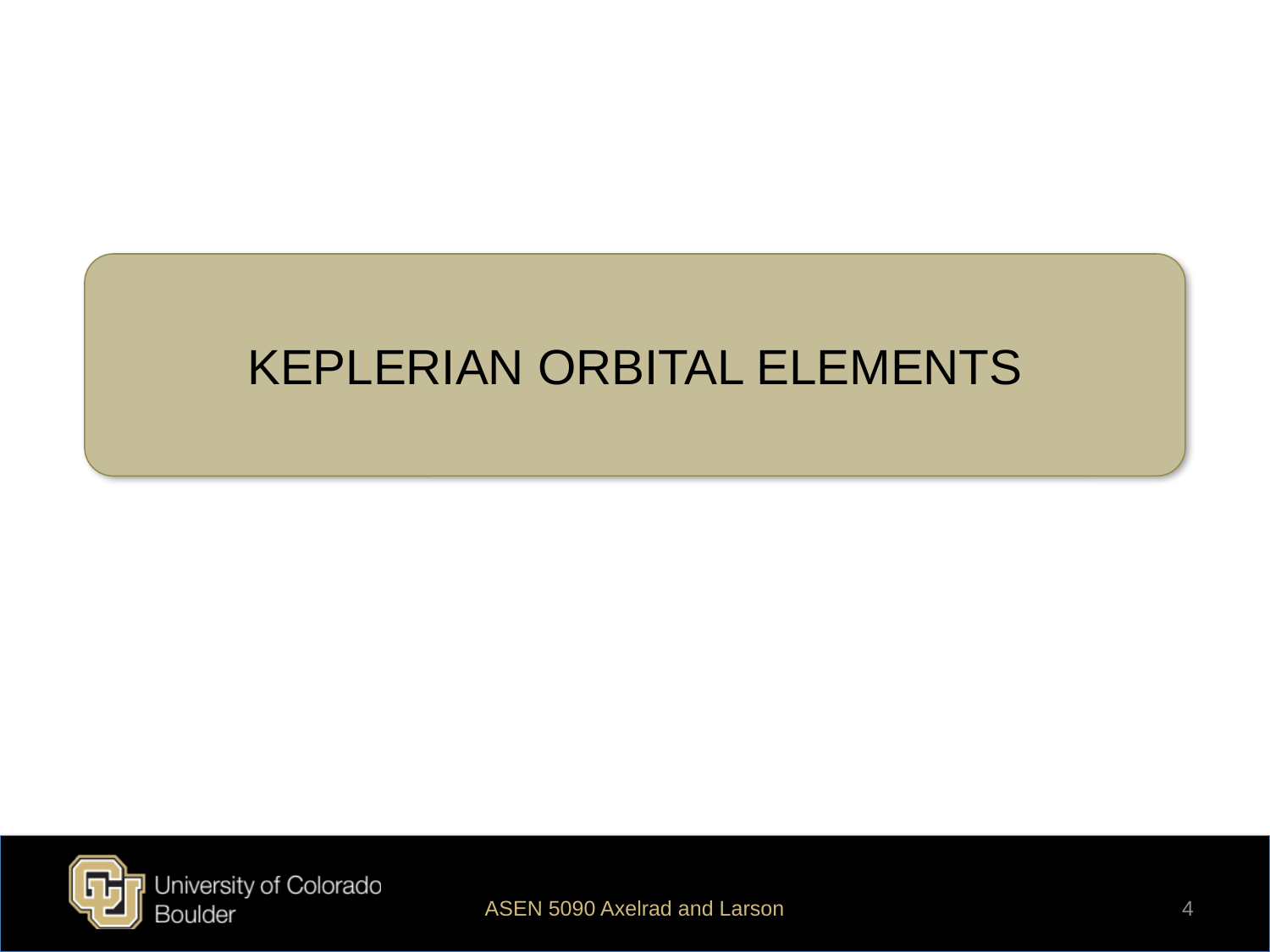

# KEPLERIAN ORBITAL ELEMENTS

ASEN 5090 Axelrad and Larson
4